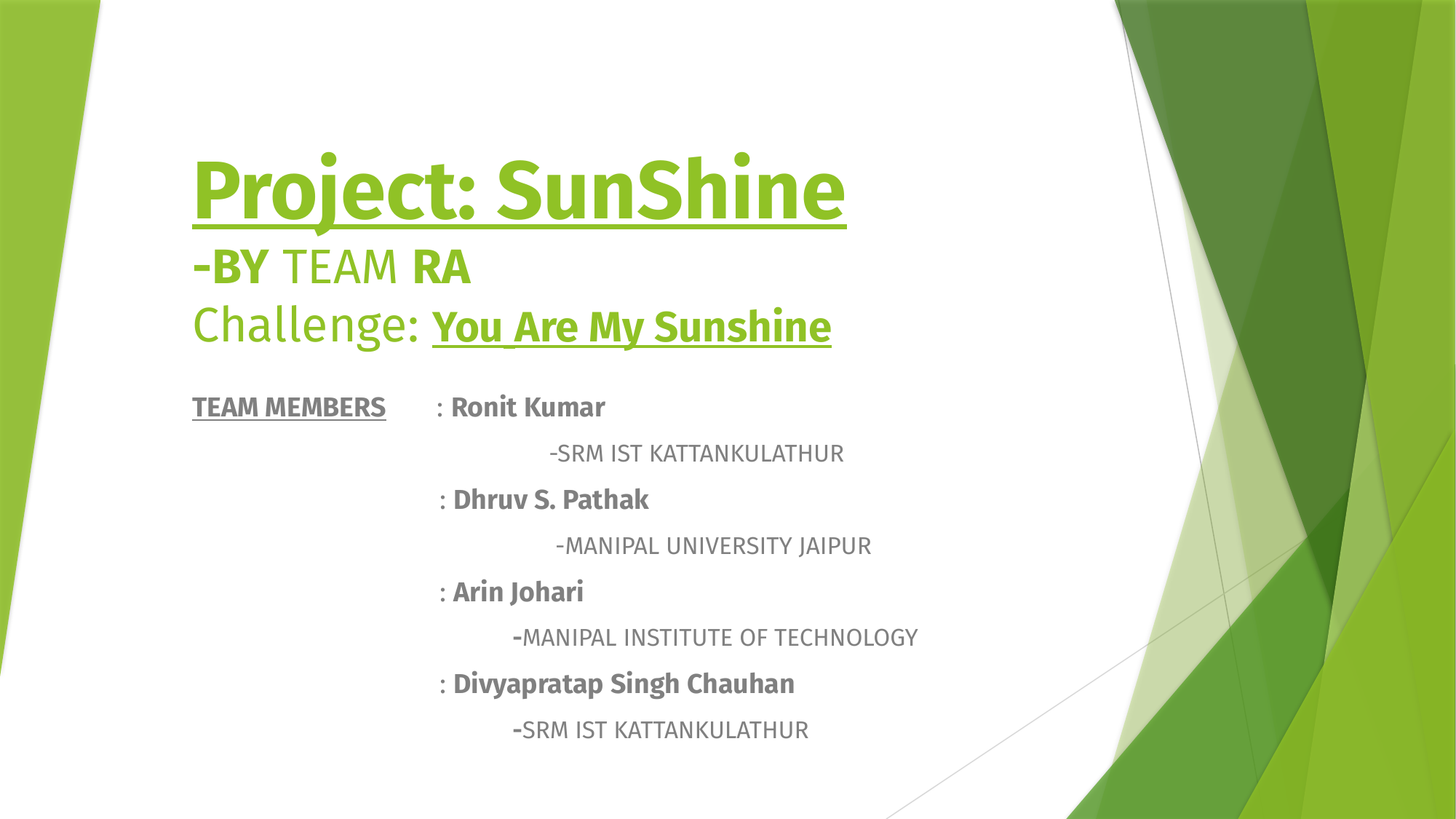

# Project: SunShine -BY TEAM RA Challenge: You Are My Sunshine
TEAM MEMBERS       : Ronit Kumar
                                                        -SRM IST KATTANKULATHUR
                                  : Dhruv S. Pathak
                                                         -MANIPAL UNIVERSITY JAIPUR
                                  : Arin Johari
                                                       -MANIPAL INSTITUTE OF TECHNOLOGY
                                  : Divyapratap Singh Chauhan
                                                       -SRM IST KATTANKULATHUR